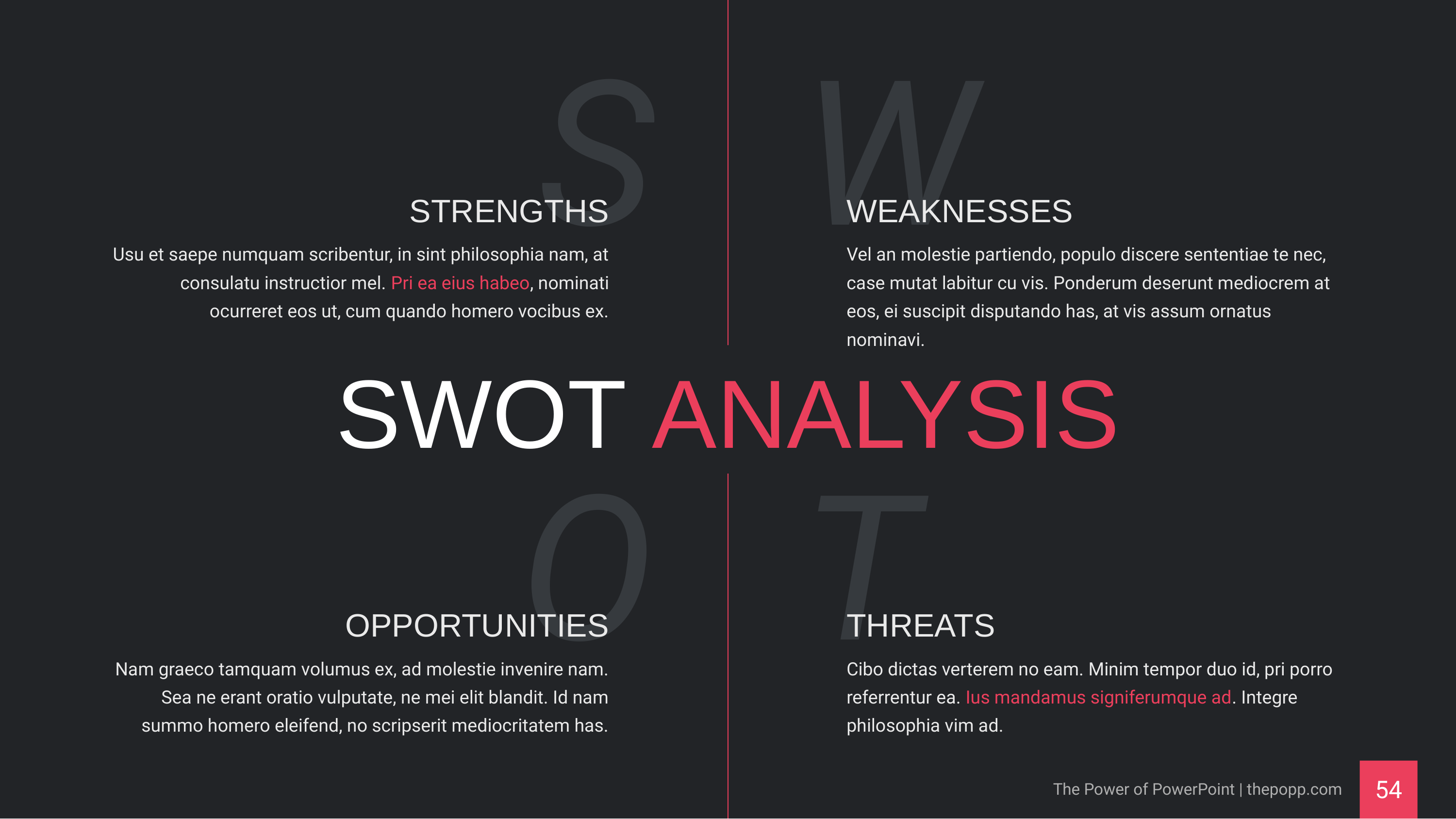

S
W
STRENGTHS
WEAKNESSES
Usu et saepe numquam scribentur, in sint philosophia nam, at consulatu instructior mel. Pri ea eius habeo, nominati ocurreret eos ut, cum quando homero vocibus ex.
Vel an molestie partiendo, populo discere sententiae te nec, case mutat labitur cu vis. Ponderum deserunt mediocrem at eos, ei suscipit disputando has, at vis assum ornatus nominavi.
# SWOT ANALYSIS
O
T
OPPORTUNITIES
THREATS
Nam graeco tamquam volumus ex, ad molestie invenire nam. Sea ne erant oratio vulputate, ne mei elit blandit. Id nam summo homero eleifend, no scripserit mediocritatem has.
Cibo dictas verterem no eam. Minim tempor duo id, pri porro referrentur ea. Ius mandamus signiferumque ad. Integre philosophia vim ad.
The Power of PowerPoint | thepopp.com
54